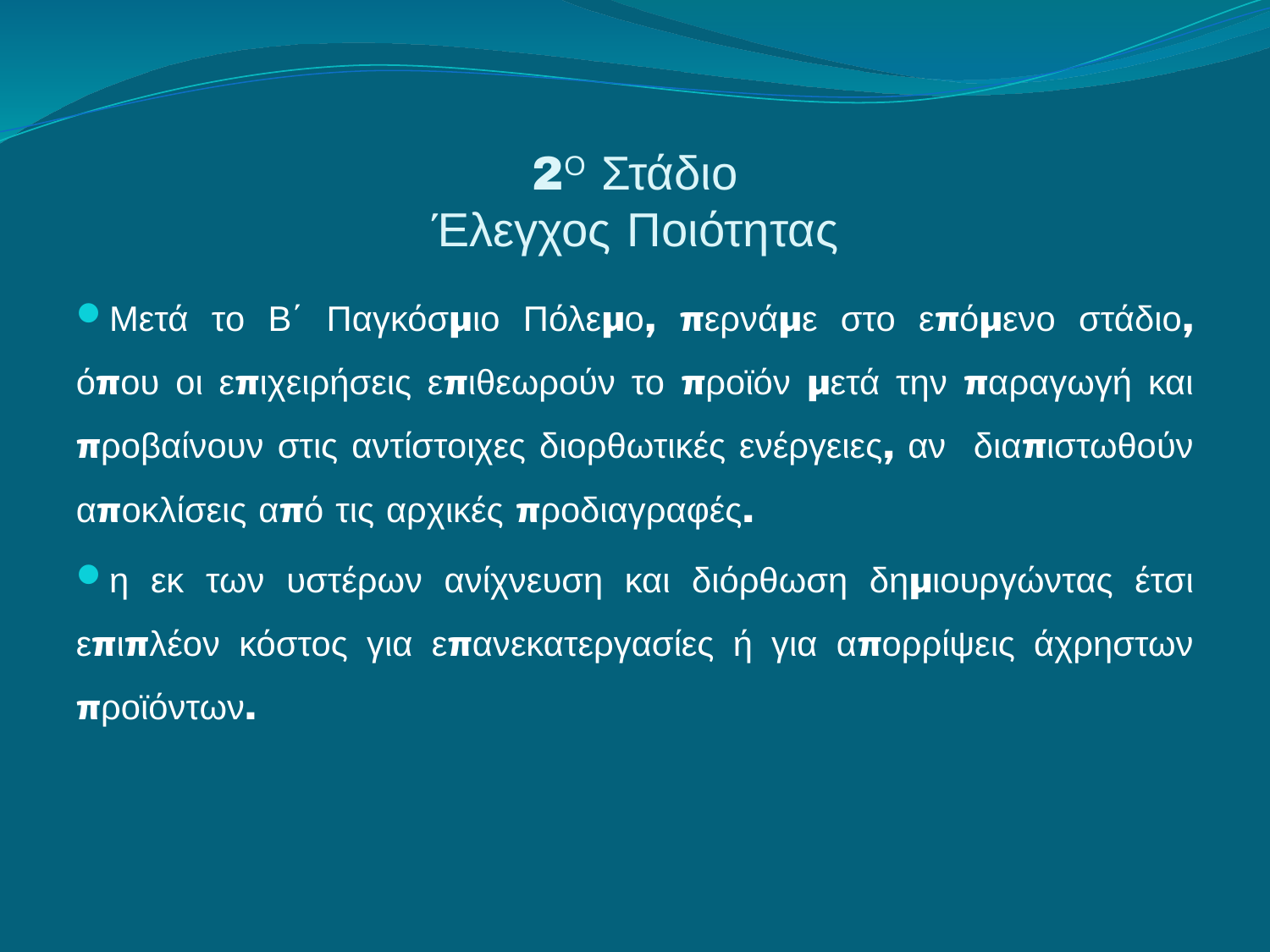

# 2Ο Στάδιο Έλεγχος Ποιότητας
Μετά το Β΄ Παγκόσμιο Πόλεμο, περνάμε στο επόμενο στάδιο, όπου οι επιχειρήσεις επιθεωρούν το προϊόν μετά την παραγωγή και προβαίνουν στις αντίστοιχες διορθωτικές ενέργειες, αν  διαπιστωθούν αποκλίσεις από τις αρχικές προδιαγραφές.
η εκ των υστέρων ανίχνευση και διόρθωση δημιουργώντας έτσι επιπλέον κόστος για επανεκατεργασίες ή για απορρίψεις άχρηστων προϊόντων.